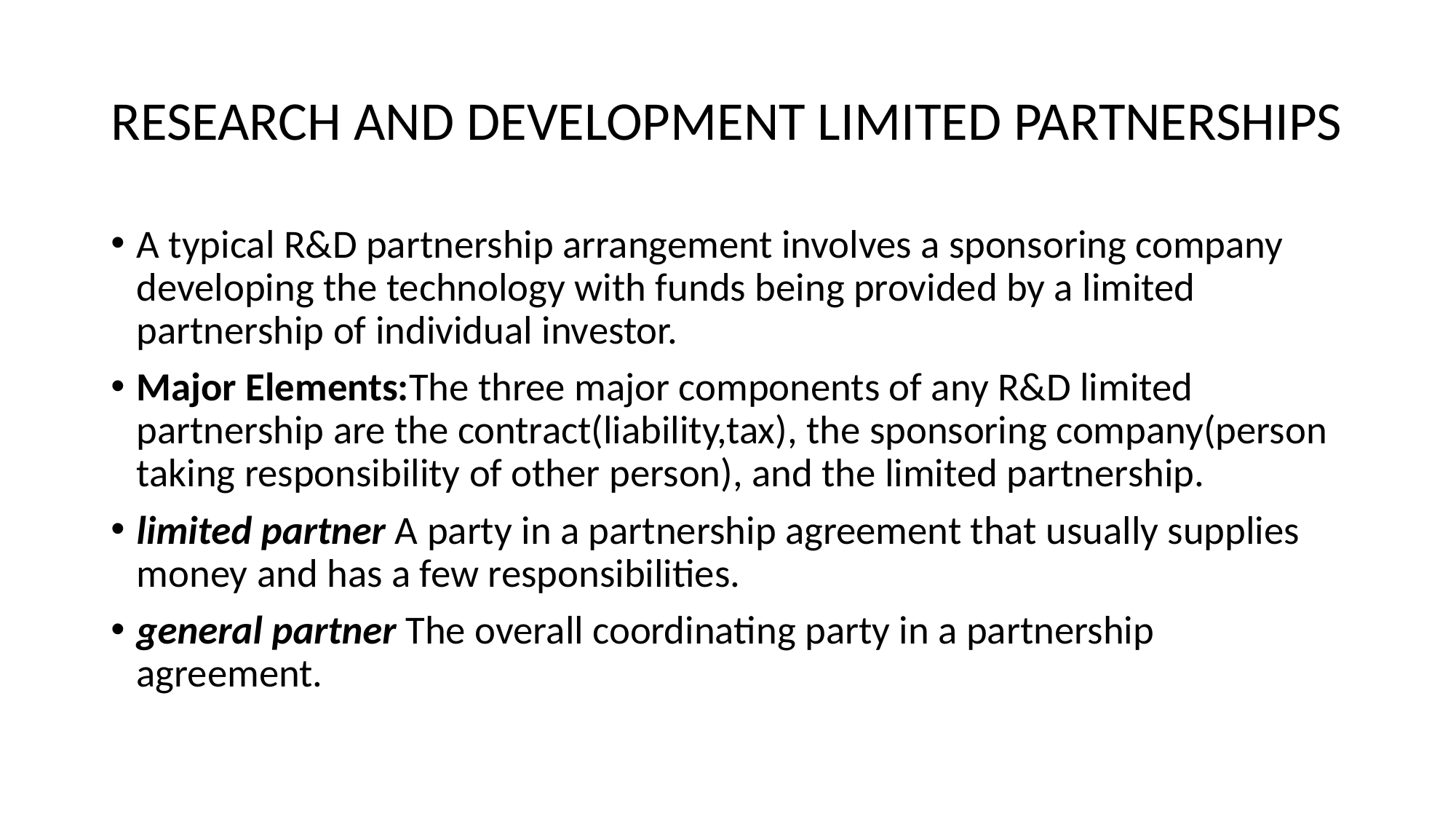

# RESEARCH AND DEVELOPMENT LIMITED PARTNERSHIPS
A typical R&D partnership arrangement involves a sponsoring company developing the technology with funds being provided by a limited partnership of individual investor.
Major Elements:The three major components of any R&D limited partnership are the contract(liability,tax), the sponsoring company(person taking responsibility of other person), and the limited partnership.
limited partner A party in a partnership agreement that usually supplies money and has a few responsibilities.
general partner The overall coordinating party in a partnership agreement.